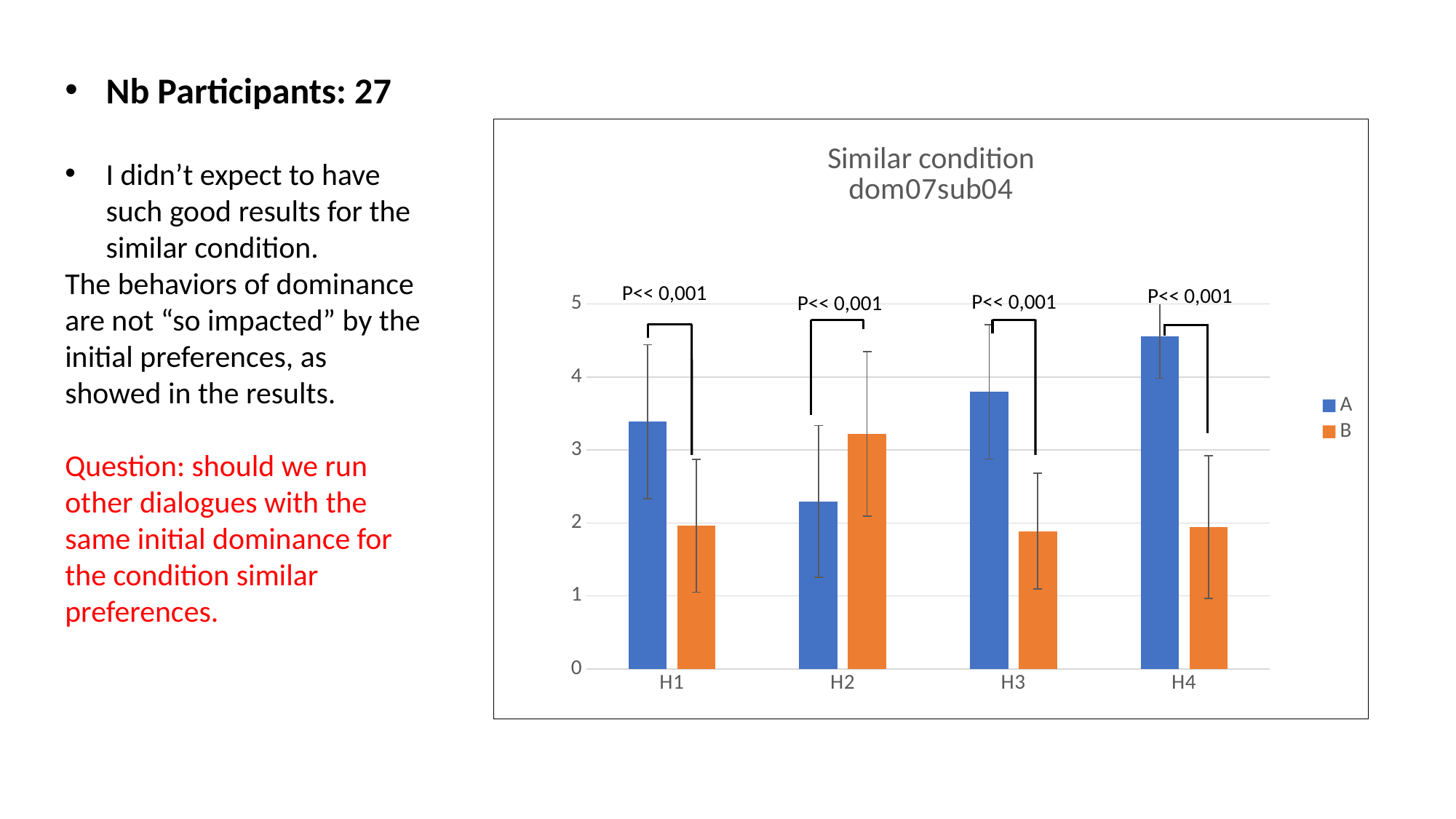

Nb Participants: 27

I didn’t expect to have such good results for the similar condition.
The behaviors of dominance are not “so impacted” by the initial preferences, as showed in the results.

Question: should we run other dialogues with the same initial dominance for the condition similar preferences.

### Chart: Similar condition
dom07sub04

| Category |  |  |
|---|---|---|
| H1 | 3.388889 | 1.962963 |
| H2 | 2.296296 | 3.222222 |
| H3 | 3.796296 | 1.888889 |
| H4 | 4.555556 | 1.944444 |
P<< 0,001
P<< 0,001
P<< 0,001
P<< 0,001